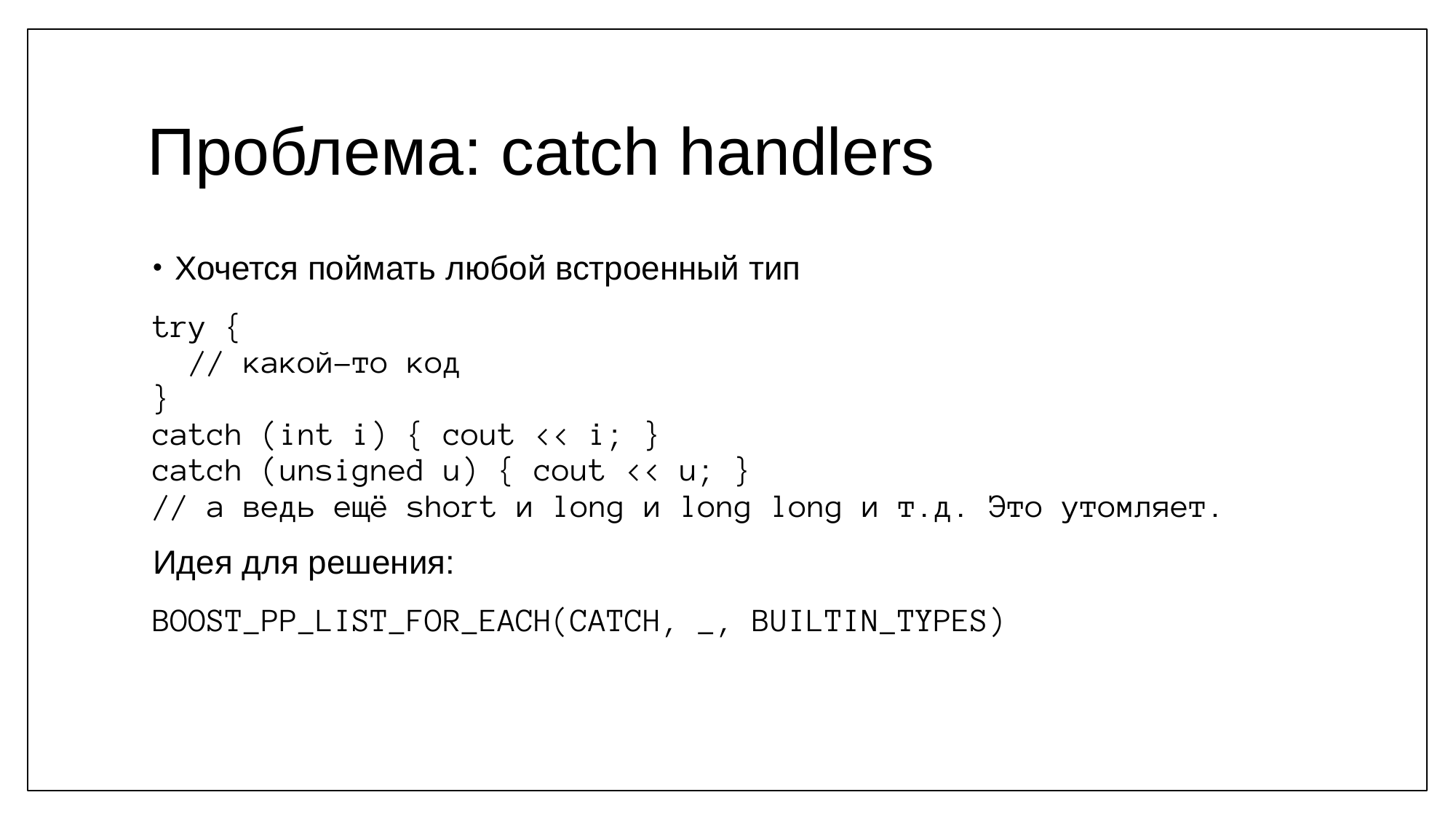

# Проблема: catch handlers
Хочется поймать любой встроенный тип
try {
  // какой-то код
}
catch (int i) { cout << i; }
catch (unsigned u) { cout << u; }
// а ведь ещё short и long и long long и т.д. Это утомляет.
Идея для решения:
BOOST_PP_LIST_FOR_EACH(CATCH, _, BUILTIN_TYPES)